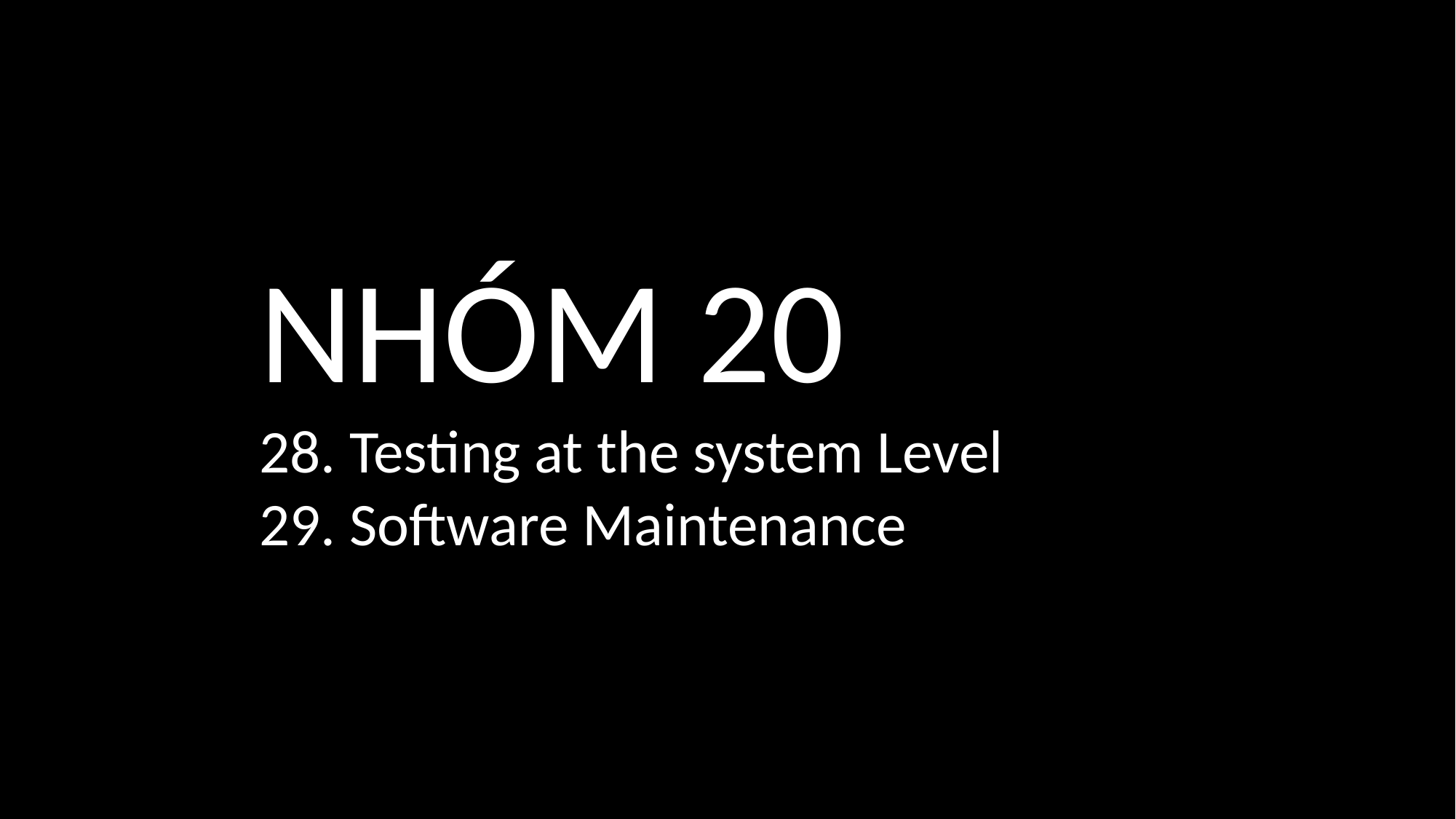

NHÓM 20
28. Testing at the system Level
29. Software Maintenance